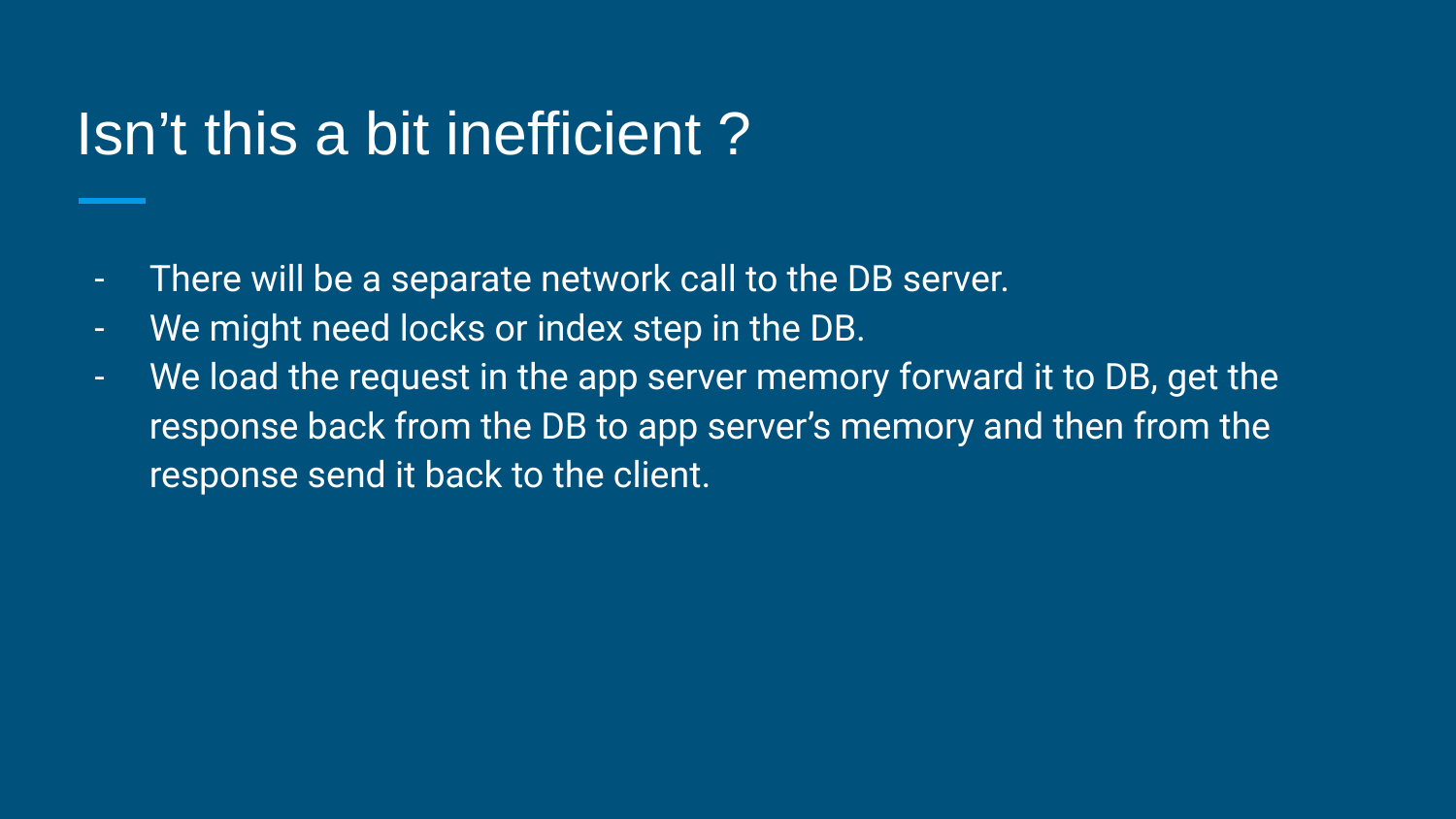

# Isn’t this a bit inefficient ?
There will be a separate network call to the DB server.
We might need locks or index step in the DB.
We load the request in the app server memory forward it to DB, get the response back from the DB to app server’s memory and then from the response send it back to the client.